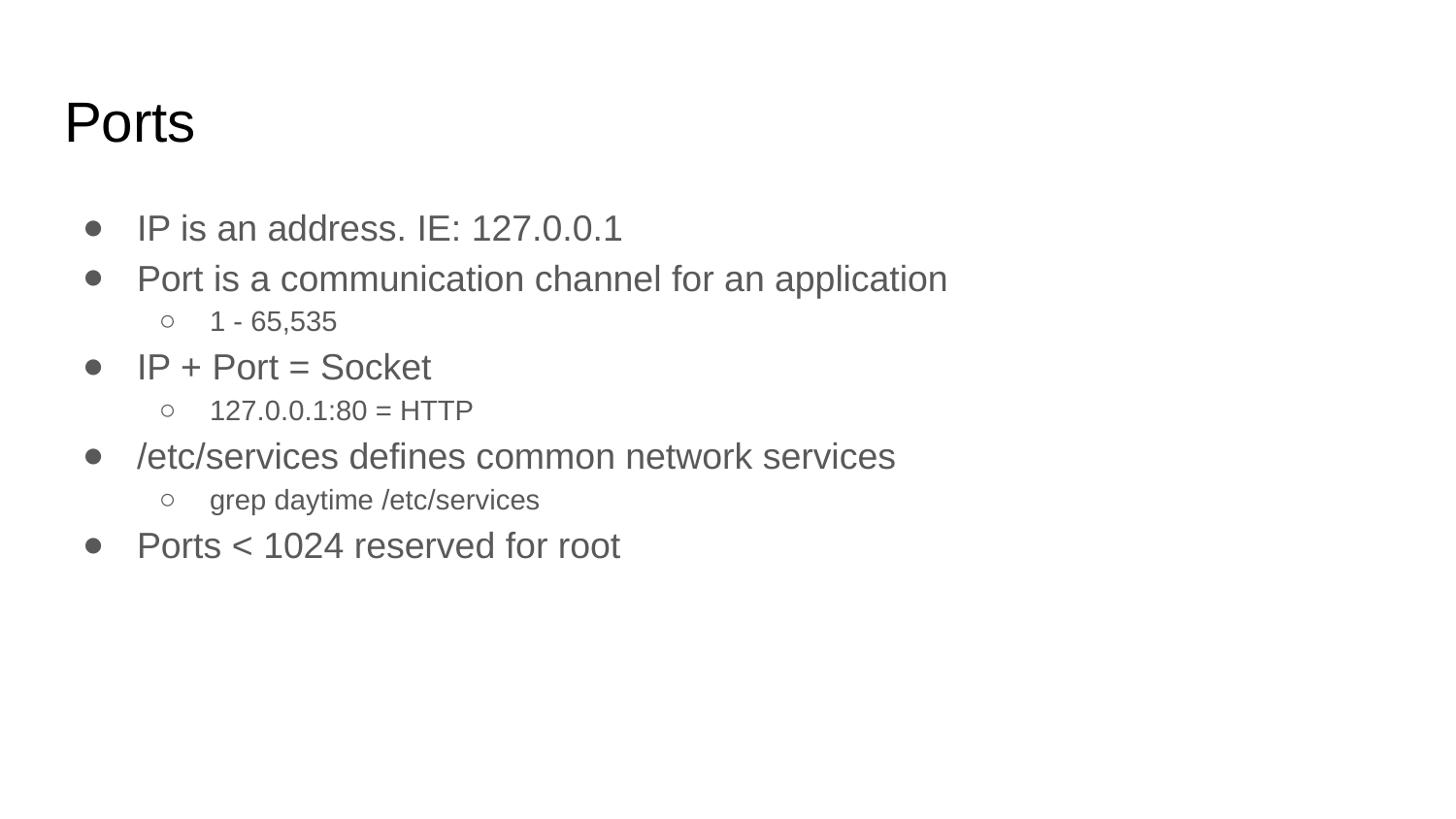

# Ports
IP is an address. IE: 127.0.0.1
Port is a communication channel for an application
1 - 65,535
IP + Port = Socket
127.0.0.1:80 = HTTP
/etc/services defines common network services
grep daytime /etc/services
Ports < 1024 reserved for root